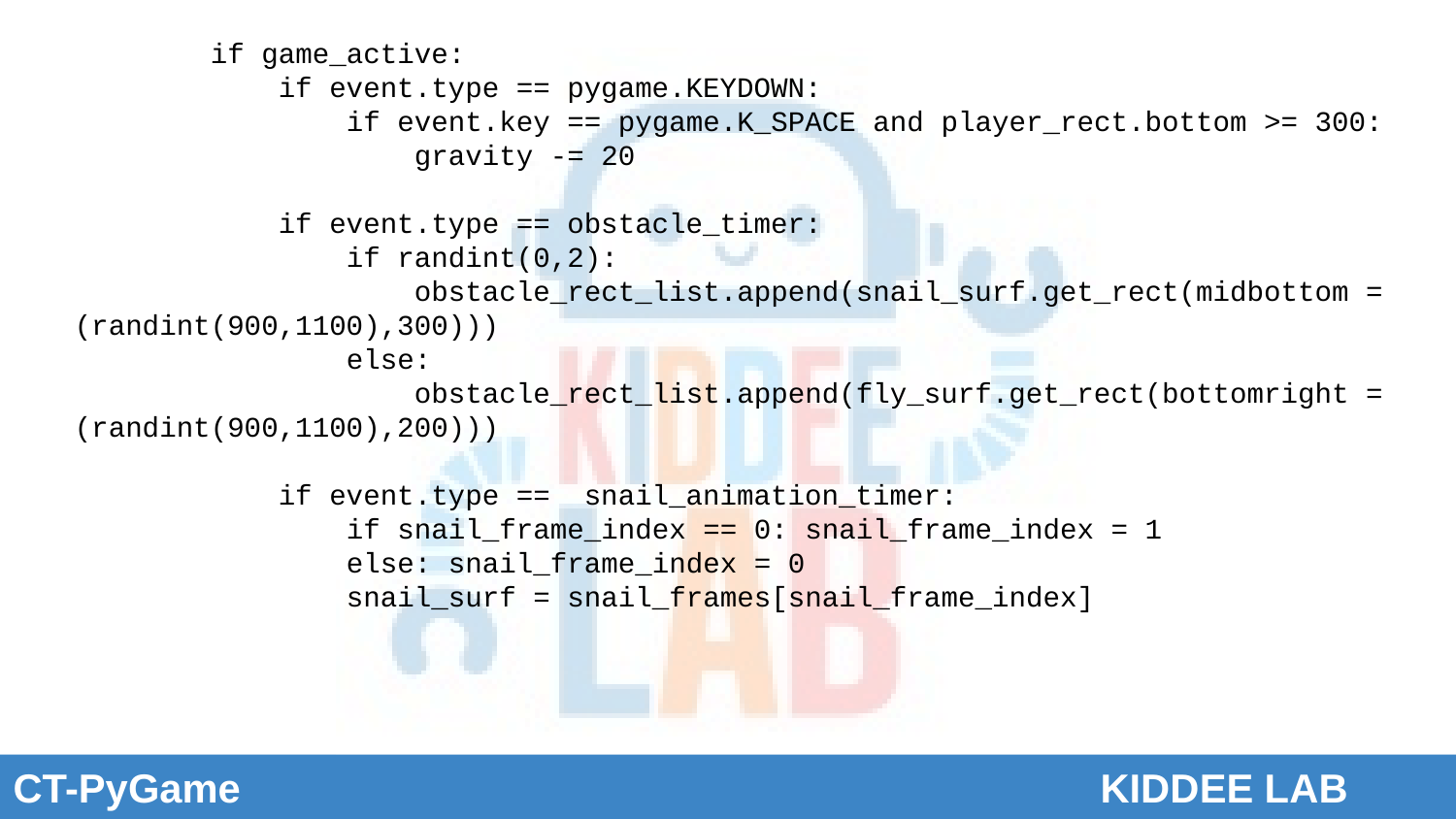

# if game_active:
            if event.type == pygame.KEYDOWN:
                if event.key == pygame.K_SPACE and player_rect.bottom >= 300:
                    gravity -= 20

            if event.type == obstacle_timer:
                if randint(0,2):
                    obstacle_rect_list.append(snail_surf.get_rect(midbottom = (randint(900,1100),300)))
                else:
                    obstacle_rect_list.append(fly_surf.get_rect(bottomright = (randint(900,1100),200)))

            if event.type ==  snail_animation_timer:
                if snail_frame_index == 0: snail_frame_index = 1
                else: snail_frame_index = 0
                snail_surf = snail_frames[snail_frame_index]